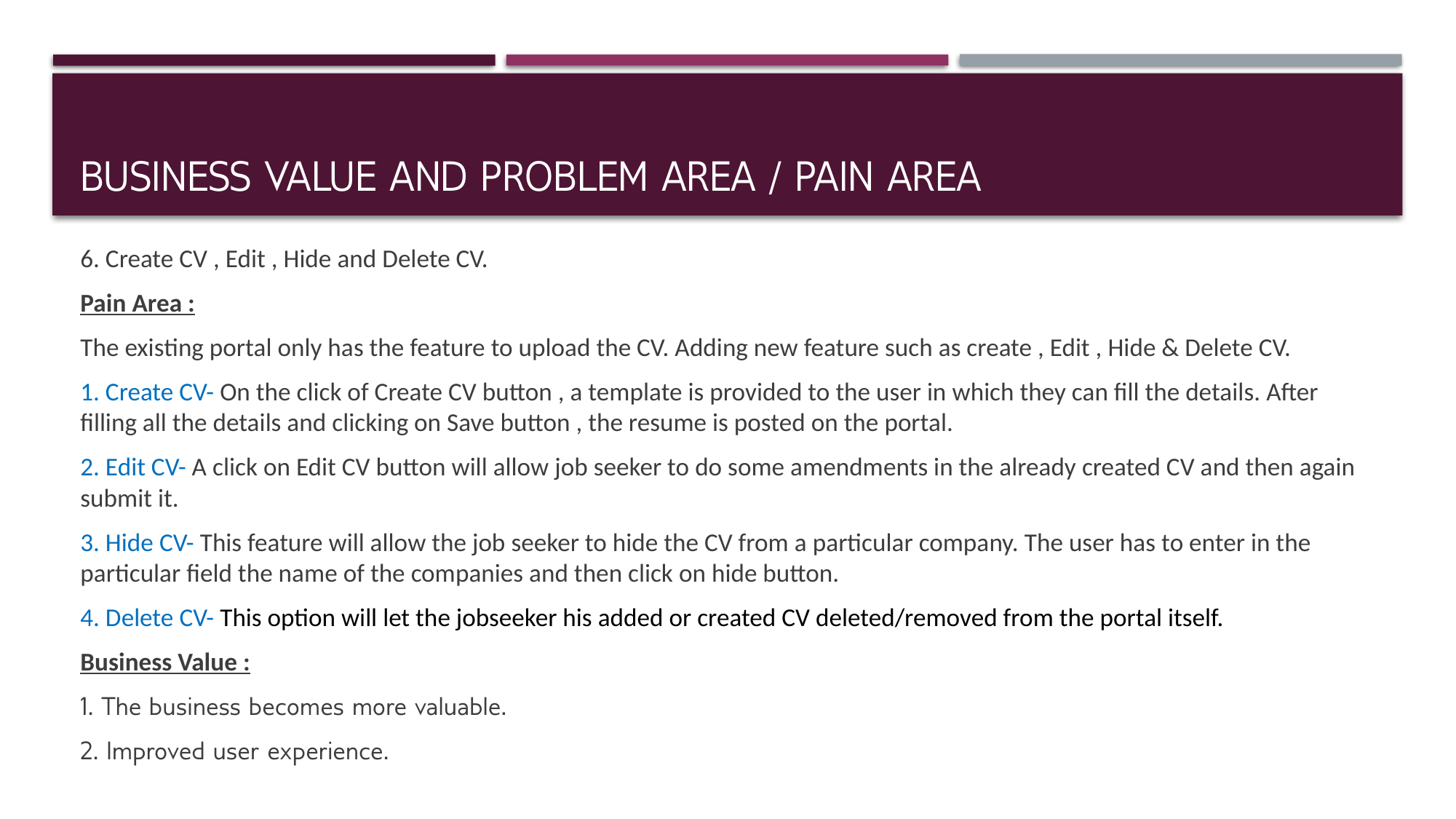

# Business value and problem area / PAIN AREA
6. Create CV , Edit , Hide and Delete CV.
Pain Area :
The existing portal only has the feature to upload the CV. Adding new feature such as create , Edit , Hide & Delete CV.
1. Create CV- On the click of Create CV button , a template is provided to the user in which they can fill the details. After filling all the details and clicking on Save button , the resume is posted on the portal.
2. Edit CV- A click on Edit CV button will allow job seeker to do some amendments in the already created CV and then again submit it.
3. Hide CV- This feature will allow the job seeker to hide the CV from a particular company. The user has to enter in the particular field the name of the companies and then click on hide button.
4. Delete CV- This option will let the jobseeker his added or created CV deleted/removed from the portal itself.
Business Value :
1. The business becomes more valuable.
2. Improved user experience.